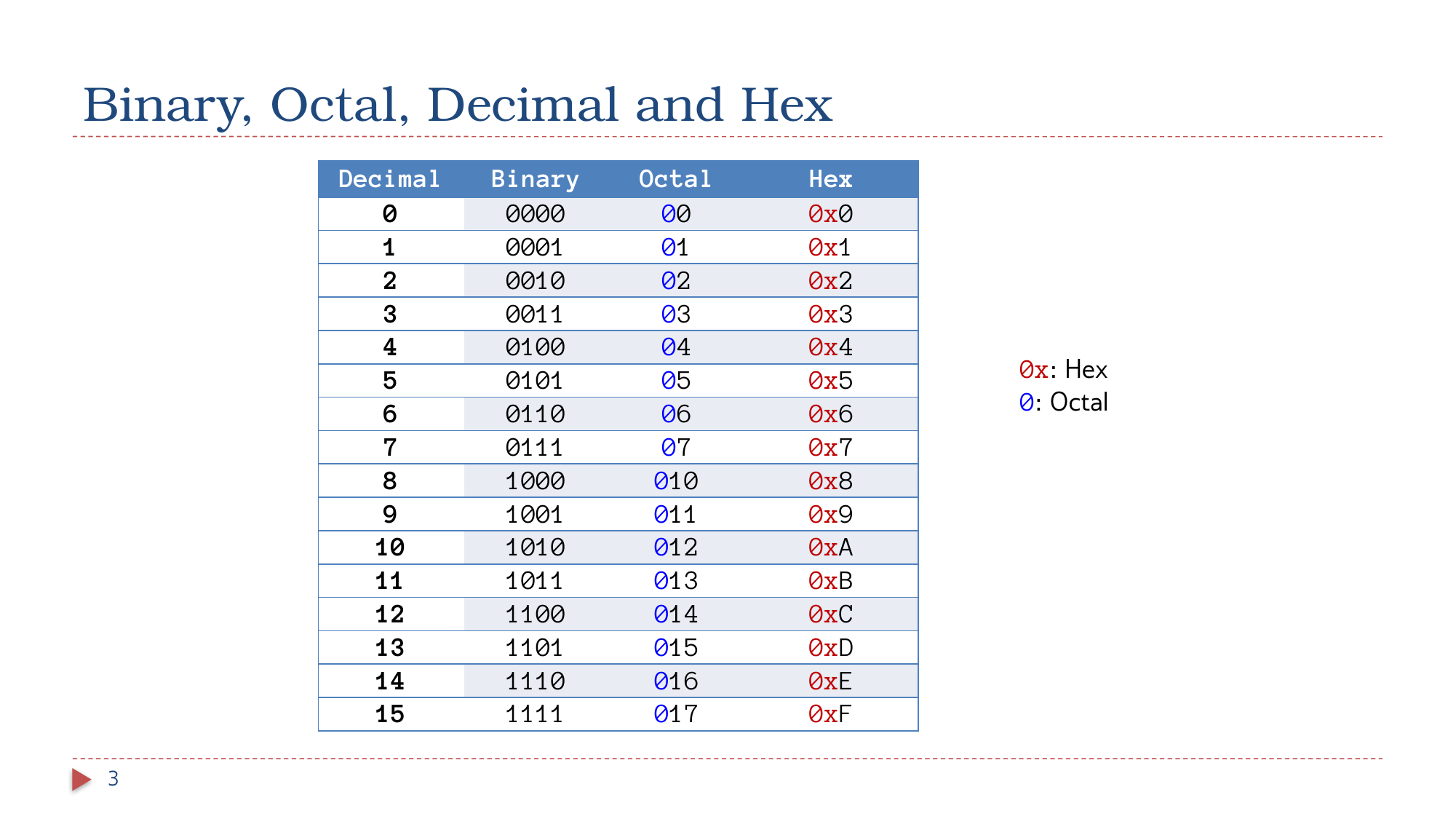

# Binary, Octal, Decimal and Hex
| Decimal | Binary | Octal | Hex |
| --- | --- | --- | --- |
| 0 | 0000 | 00 | 0x0 |
| 1 | 0001 | 01 | 0x1 |
| 2 | 0010 | 02 | 0x2 |
| 3 | 0011 | 03 | 0x3 |
| 4 | 0100 | 04 | 0x4 |
| 5 | 0101 | 05 | 0x5 |
| 6 | 0110 | 06 | 0x6 |
| 7 | 0111 | 07 | 0x7 |
| 8 | 1000 | 010 | 0x8 |
| 9 | 1001 | 011 | 0x9 |
| 10 | 1010 | 012 | 0xA |
| 11 | 1011 | 013 | 0xB |
| 12 | 1100 | 014 | 0xC |
| 13 | 1101 | 015 | 0xD |
| 14 | 1110 | 016 | 0xE |
| 15 | 1111 | 017 | 0xF |
0x: Hex
0: Octal
3